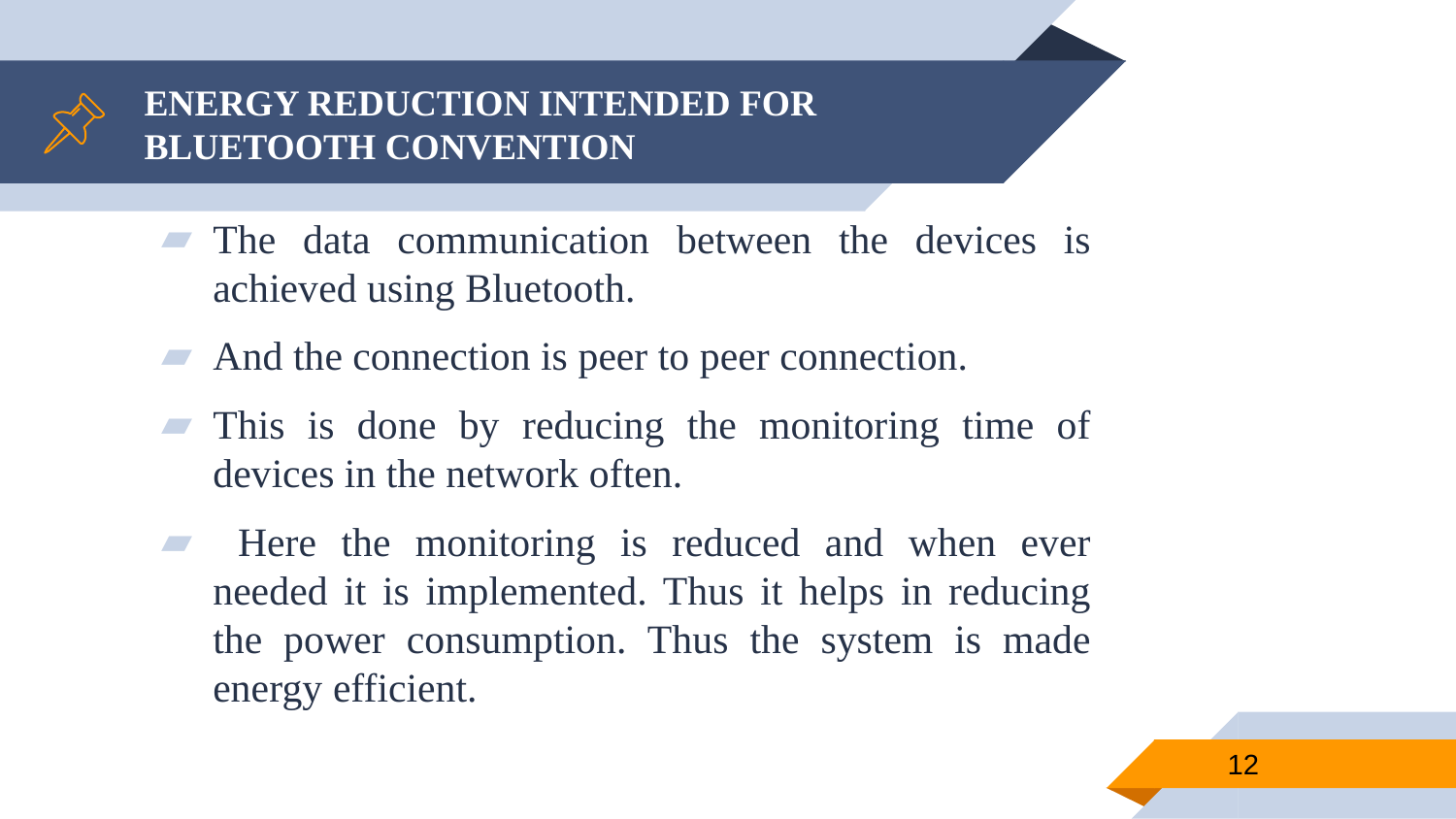

# ENERGY REDUCTION INTENDED FOR BLUETOOTH CONVENTION

The data communication between the devices is achieved using Bluetooth.
And the connection is peer to peer connection.
This is done by reducing the monitoring time of devices in the network often.
 Here the monitoring is reduced and when ever needed it is implemented. Thus it helps in reducing the power consumption. Thus the system is made energy efficient.
12